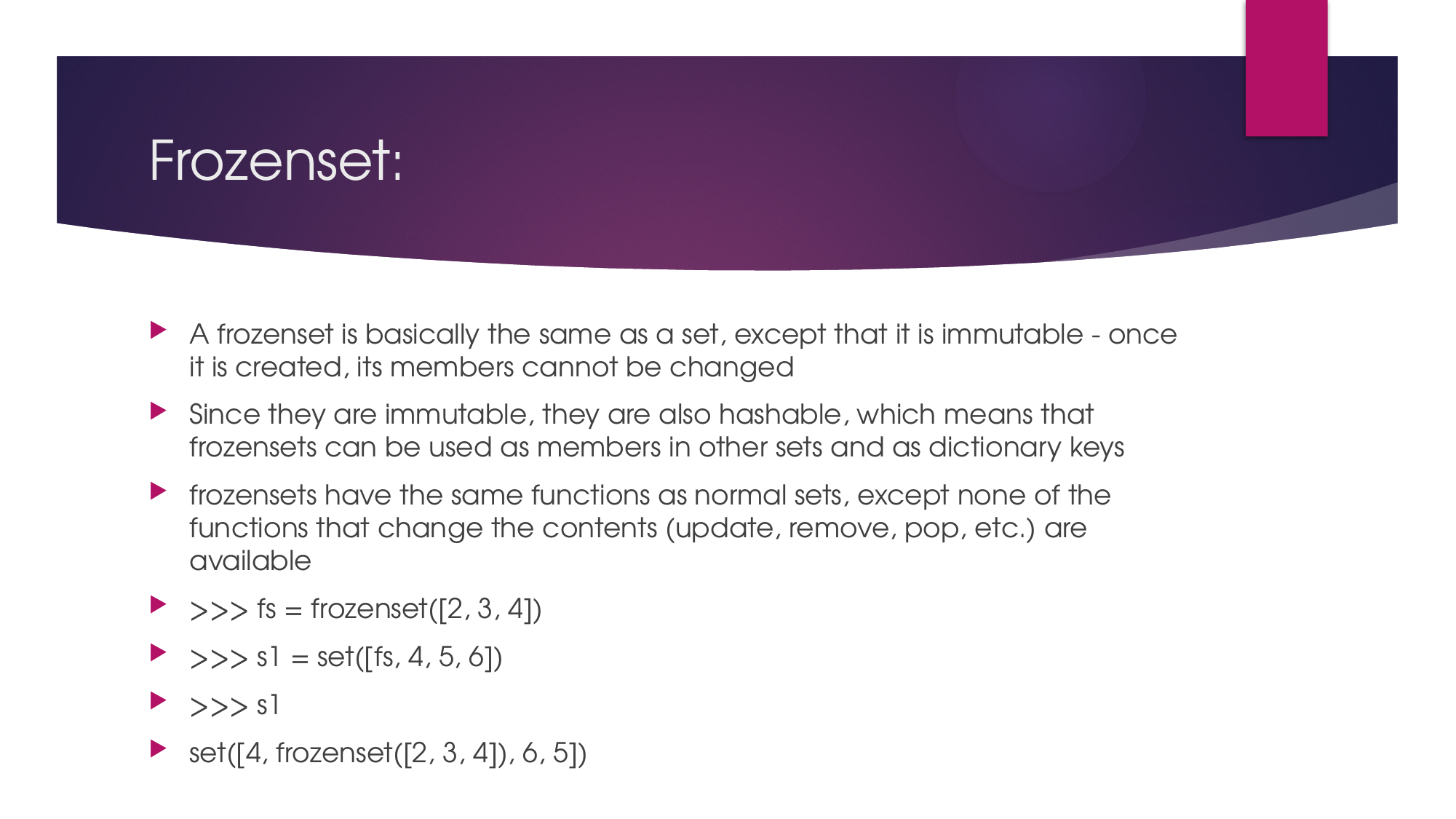

# Frozenset:
A frozenset is basically the same as a set, except that it is immutable - once it is created, its members cannot be changed
Since they are immutable, they are also hashable, which means that frozensets can be used as members in other sets and as dictionary keys
frozensets have the same functions as normal sets, except none of the functions that change the contents (update, remove, pop, etc.) are available
>>> fs = frozenset([2, 3, 4])
>>> s1 = set([fs, 4, 5, 6])
>>> s1
set([4, frozenset([2, 3, 4]), 6, 5])